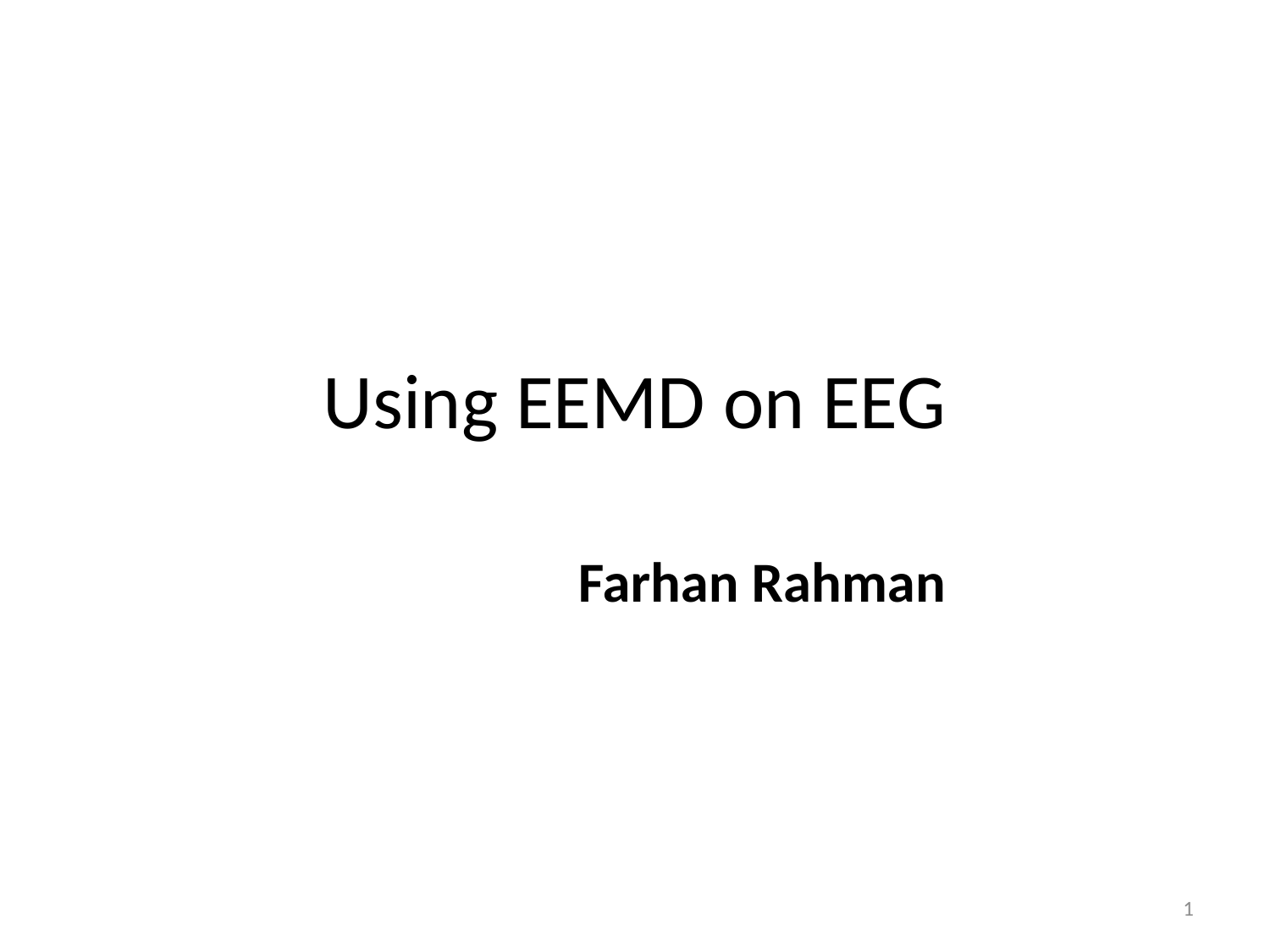

# Using EEMD on EEG
		Farhan Rahman
1